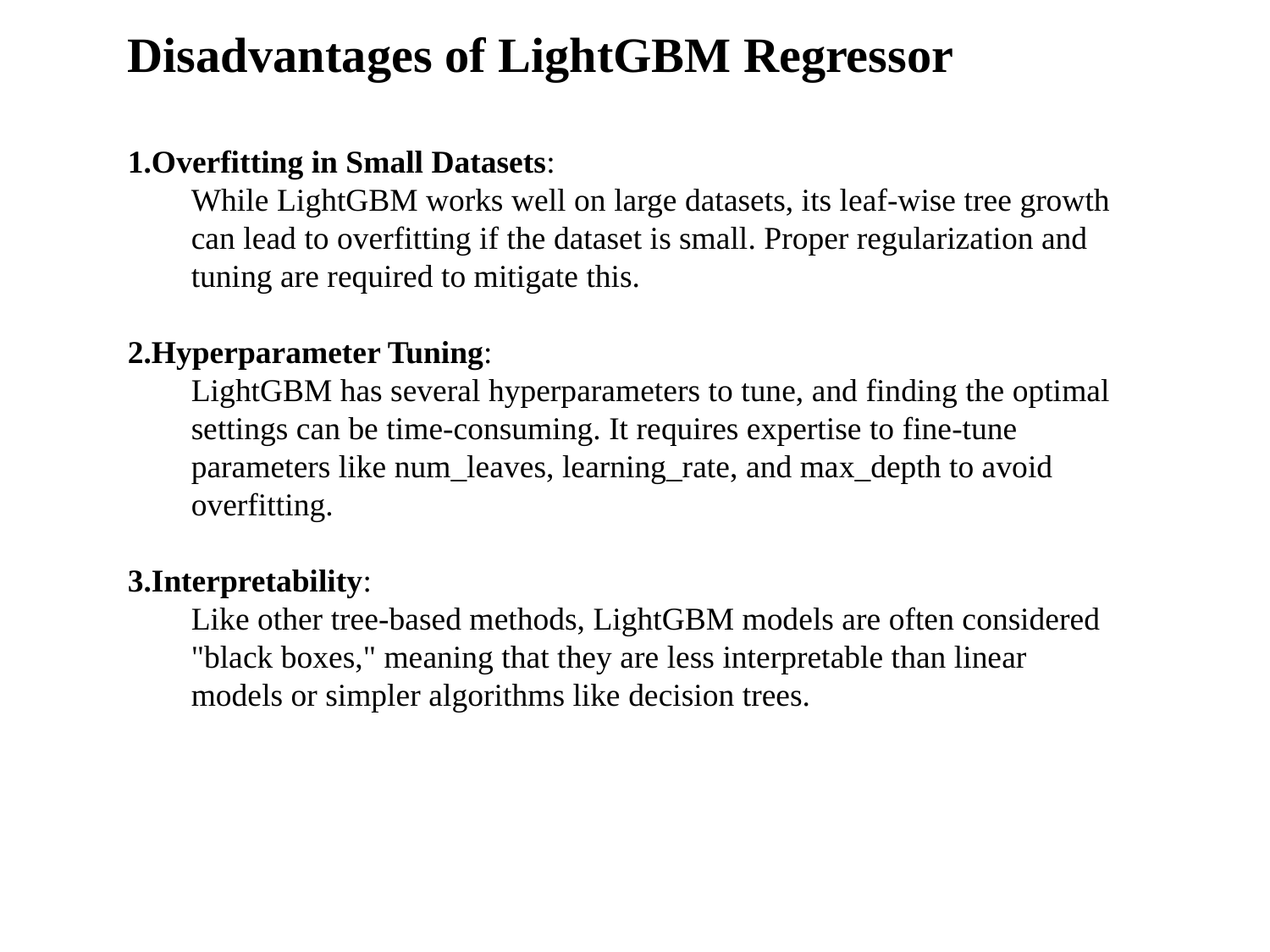

Disadvantages of LightGBM Regressor

1.Overfitting in Small Datasets:
While LightGBM works well on large datasets, its leaf-wise tree growth can lead to overfitting if the dataset is small. Proper regularization and tuning are required to mitigate this.

Hyperparameter Tuning:
LightGBM has several hyperparameters to tune, and finding the optimal settings can be time-consuming. It requires expertise to fine-tune parameters like num_leaves, learning_rate, and max_depth to avoid overfitting.

Interpretability:
Like other tree-based methods, LightGBM models are often considered "black boxes," meaning that they are less interpretable than linear models or simpler algorithms like decision trees.